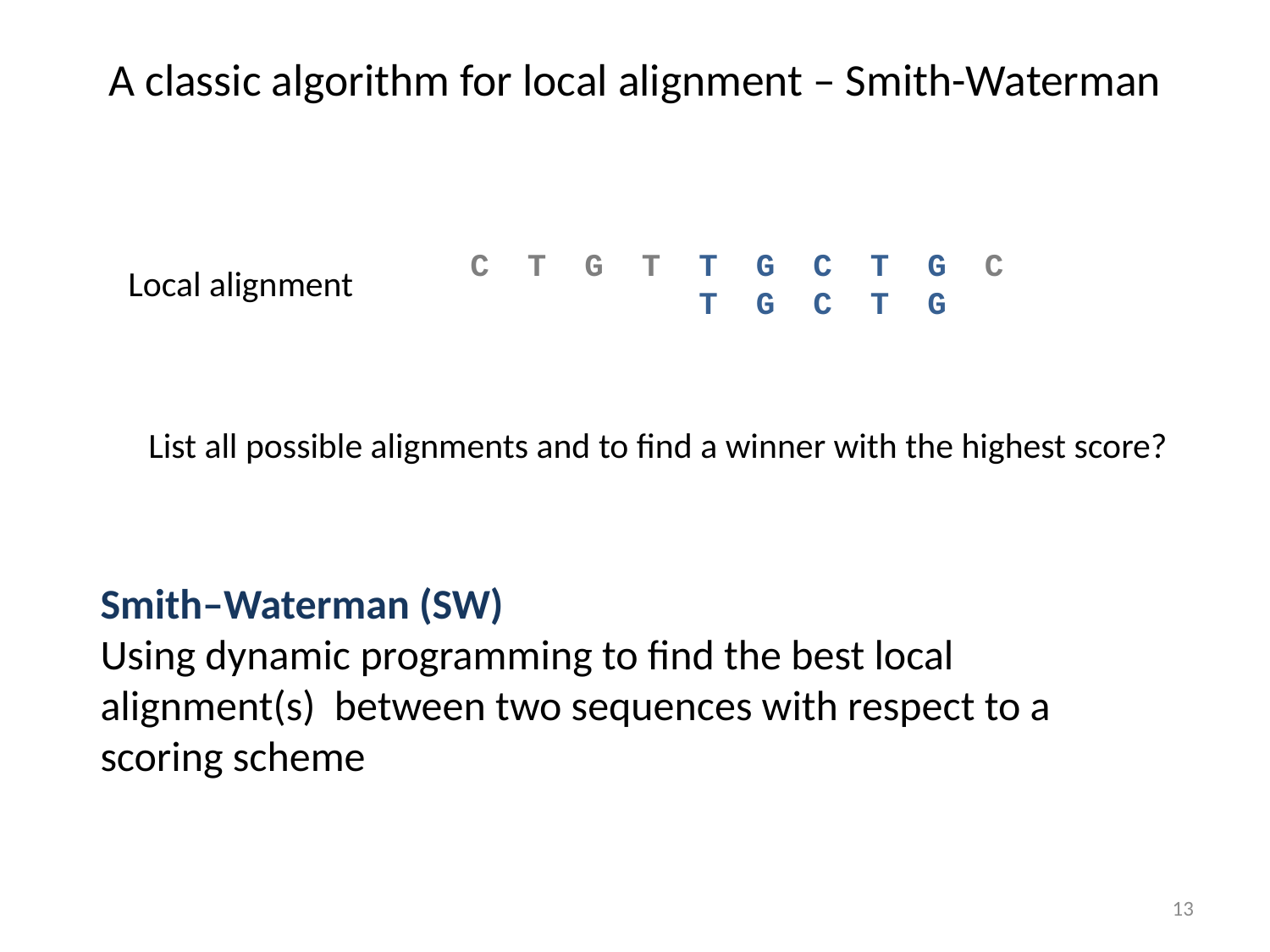

# A classic algorithm for local alignment – Smith-Waterman
 C  T  G  T  T  G  C  T  G  C
             T  G  C  T  G
Local alignment
List all possible alignments and to find a winner with the highest score?
Smith–Waterman (SW)
Using dynamic programming to find the best local alignment(s)  between two sequences with respect to a scoring scheme
13